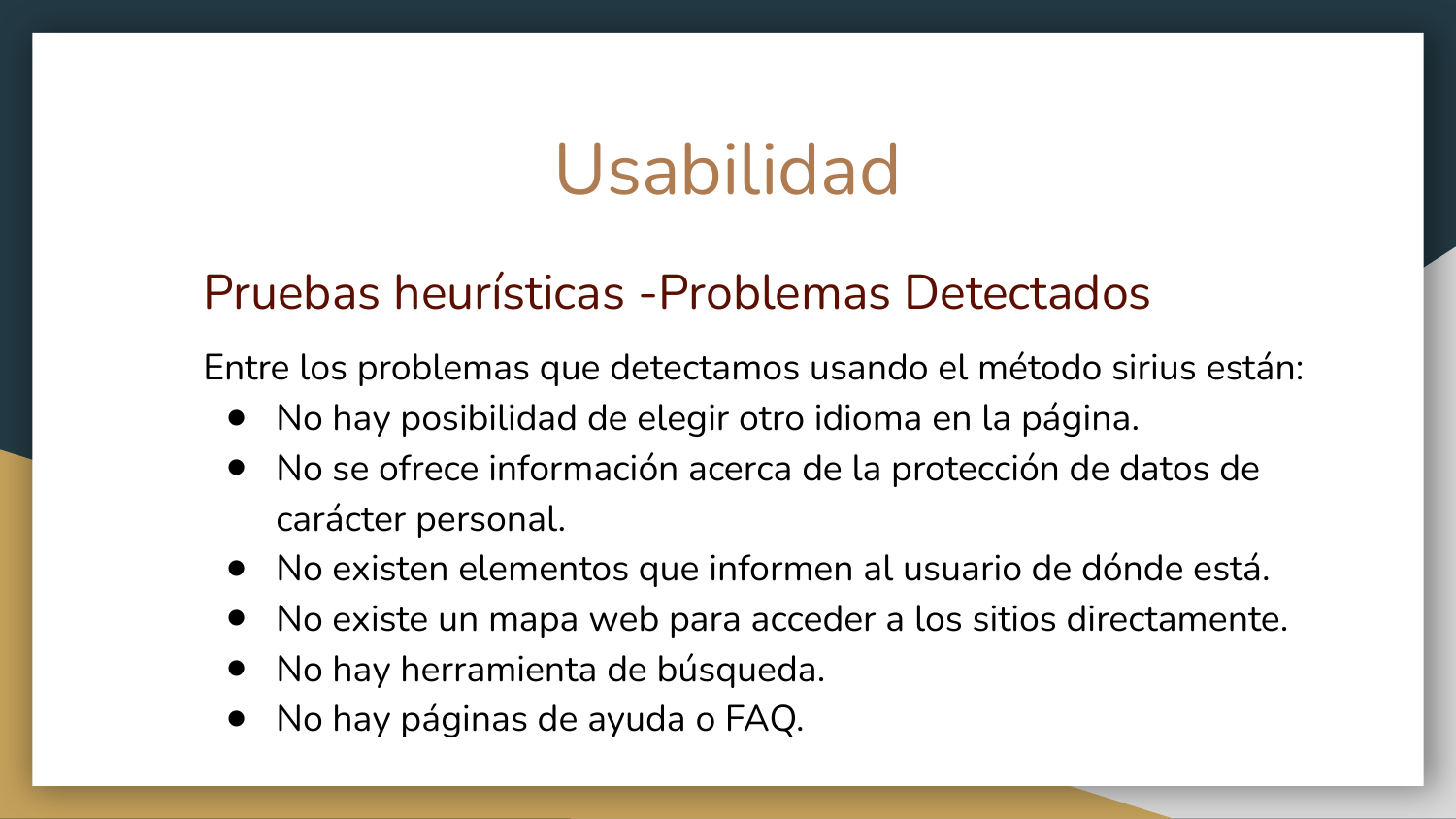

# Usabilidad
Pruebas heurísticas -Problemas Detectados
Entre los problemas que detectamos usando el método sirius están:
No hay posibilidad de elegir otro idioma en la página.
No se ofrece información acerca de la protección de datos de carácter personal.
No existen elementos que informen al usuario de dónde está.
No existe un mapa web para acceder a los sitios directamente.
No hay herramienta de búsqueda.
No hay páginas de ayuda o FAQ.